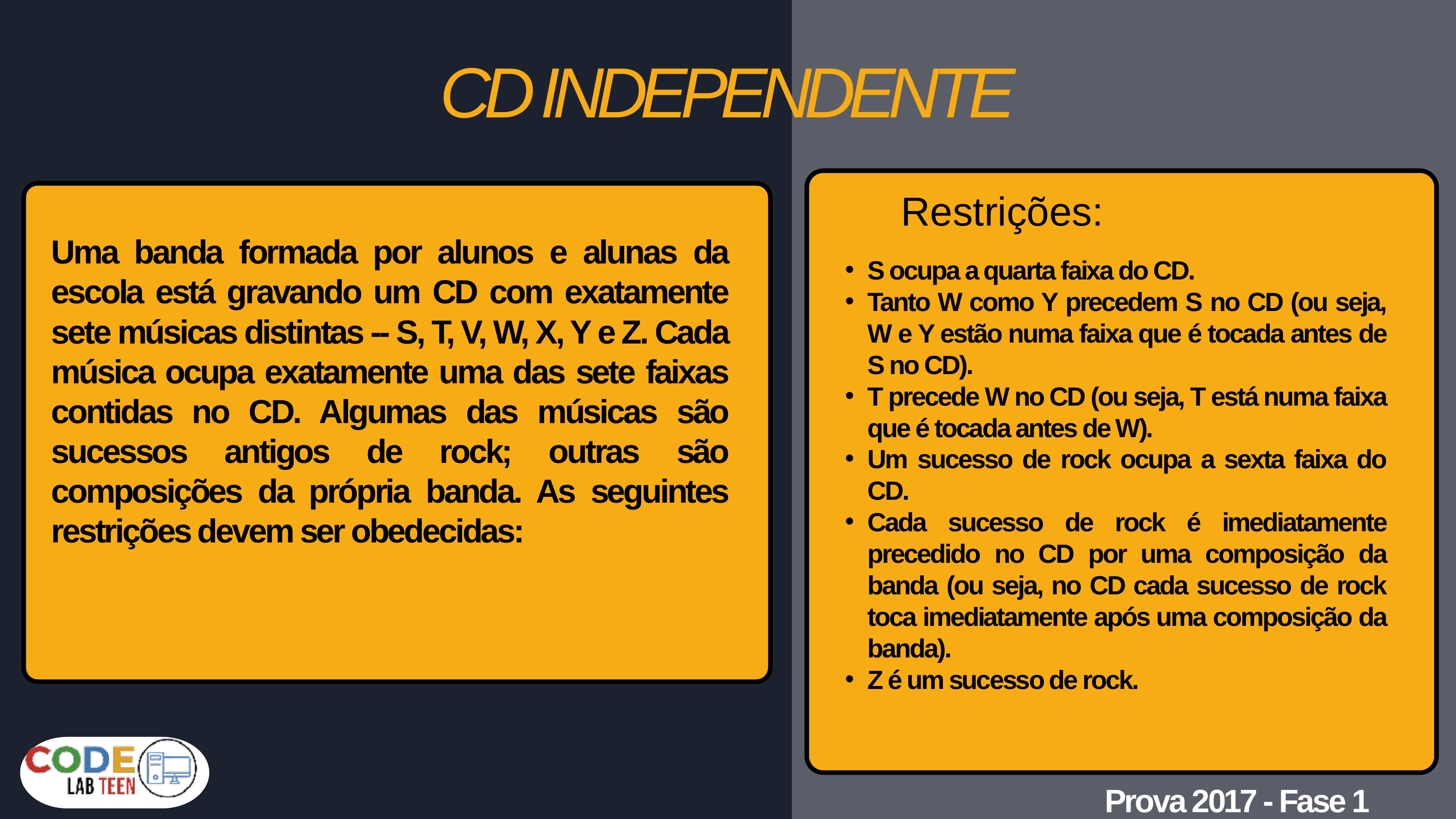

CD INDEPENDENTE

Restrições:

Uma banda formada por alunos e alunas da escola está gravando um CD com exatamente sete músicas distintas -- S, T, V, W, X, Y e Z. Cada música ocupa exatamente uma das sete faixas contidas no CD. Algumas das músicas são sucessos antigos de rock; outras são composições da própria banda. As seguintes restrições devem ser obedecidas:
S ocupa a quarta faixa do CD.
Tanto W como Y precedem S no CD (ou seja, W e Y estão numa faixa que é tocada antes de S no CD).
T precede W no CD (ou seja, T está numa faixa que é tocada antes de W).
Um sucesso de rock ocupa a sexta faixa do CD.
Cada sucesso de rock é imediatamente precedido no CD por uma composição da banda (ou seja, no CD cada sucesso de rock toca imediatamente após uma composição da banda).
Z é um sucesso de rock.

Prova 2017 - Fase 1